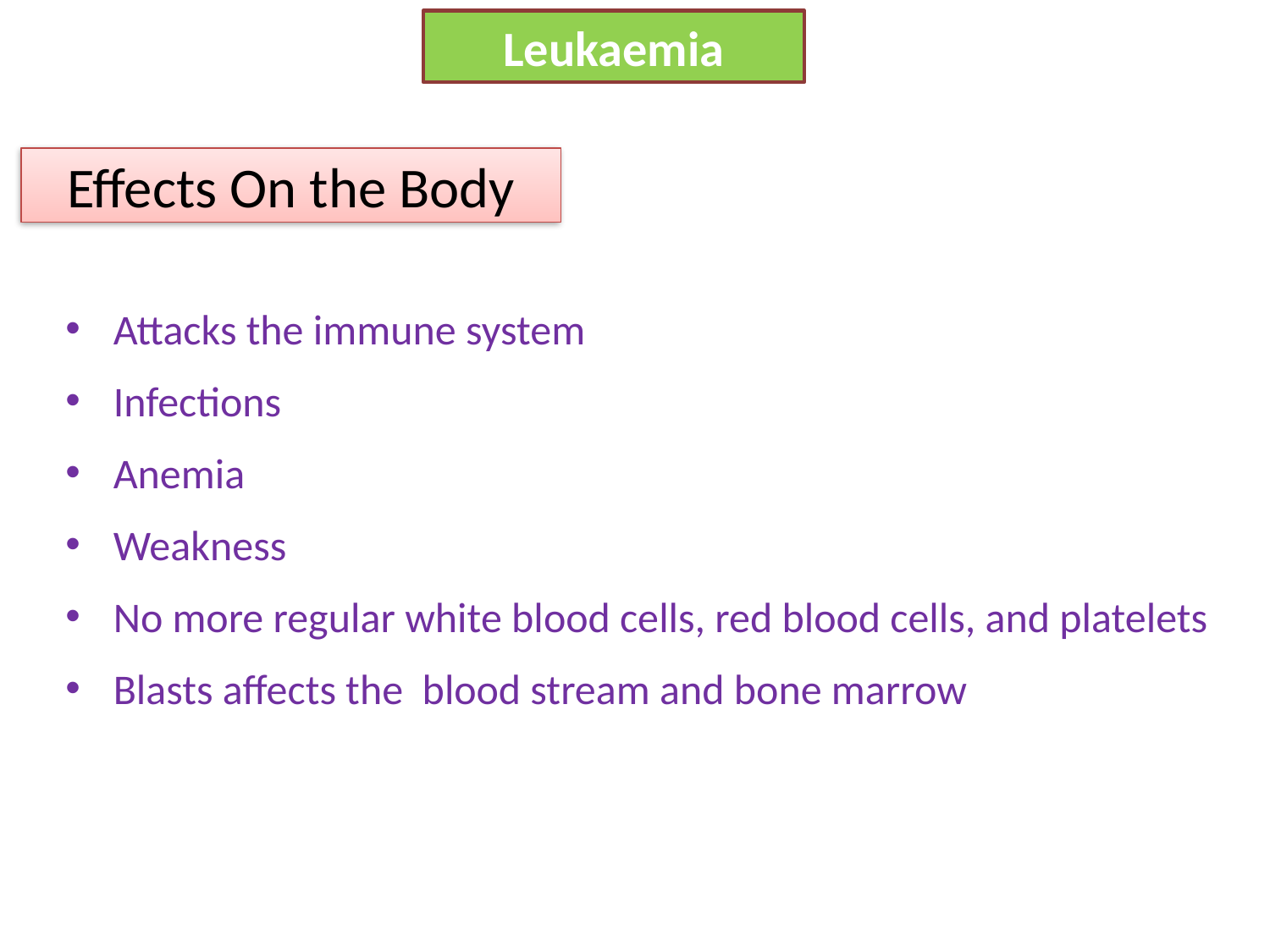

Leukaemia
# Effects On the Body
Attacks the immune system
Infections
Anemia
Weakness
No more regular white blood cells, red blood cells, and platelets
Blasts affects the  blood stream and bone marrow